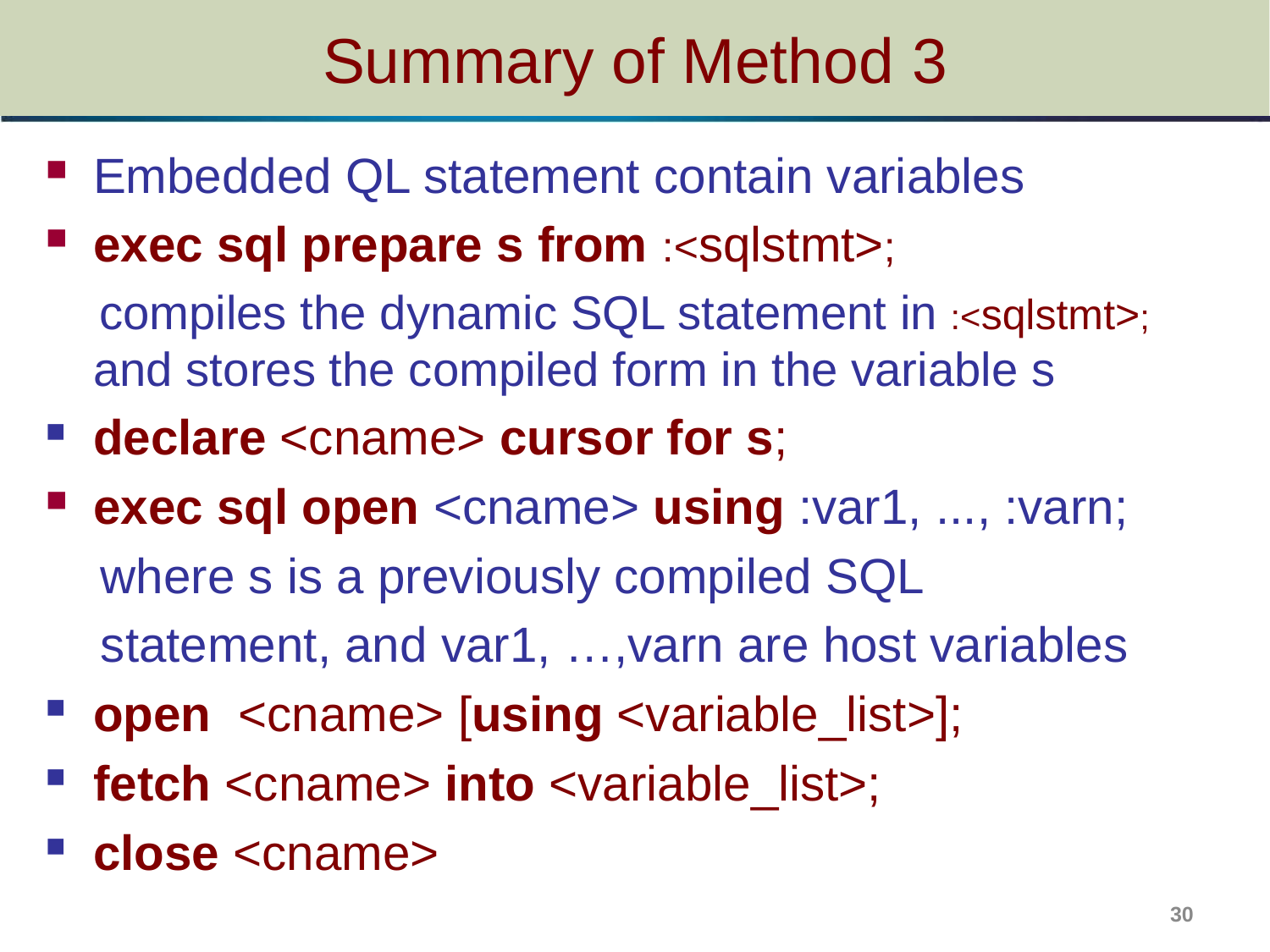

# Summary of Method 3
Embedded QL statement contain variables
exec sql prepare s from :<sqlstmt>;
    compiles the dynamic SQL statement in :<sqlstmt>; and stores the compiled form in the variable s
declare <cname> cursor for s;
exec sql open <cname> using :var1, ..., :varn;
    where s is a previously compiled SQL
    statement, and var1, …,varn are host variables
open  <cname> [using <variable_list>];
fetch <cname> into <variable_list>;
close <cname>
30